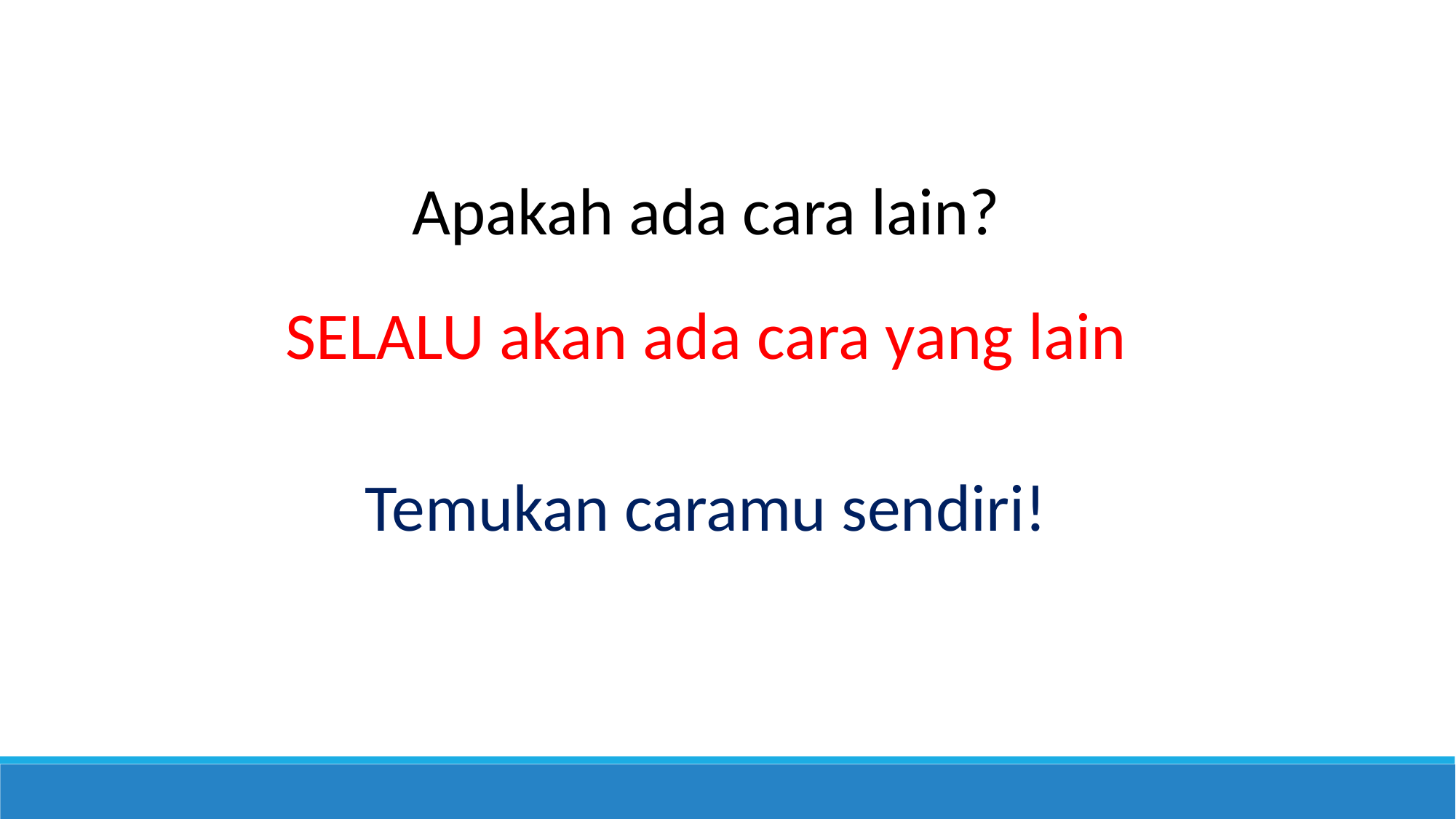

Apakah ada cara lain?
SELALU akan ada cara yang lain
Temukan caramu sendiri!